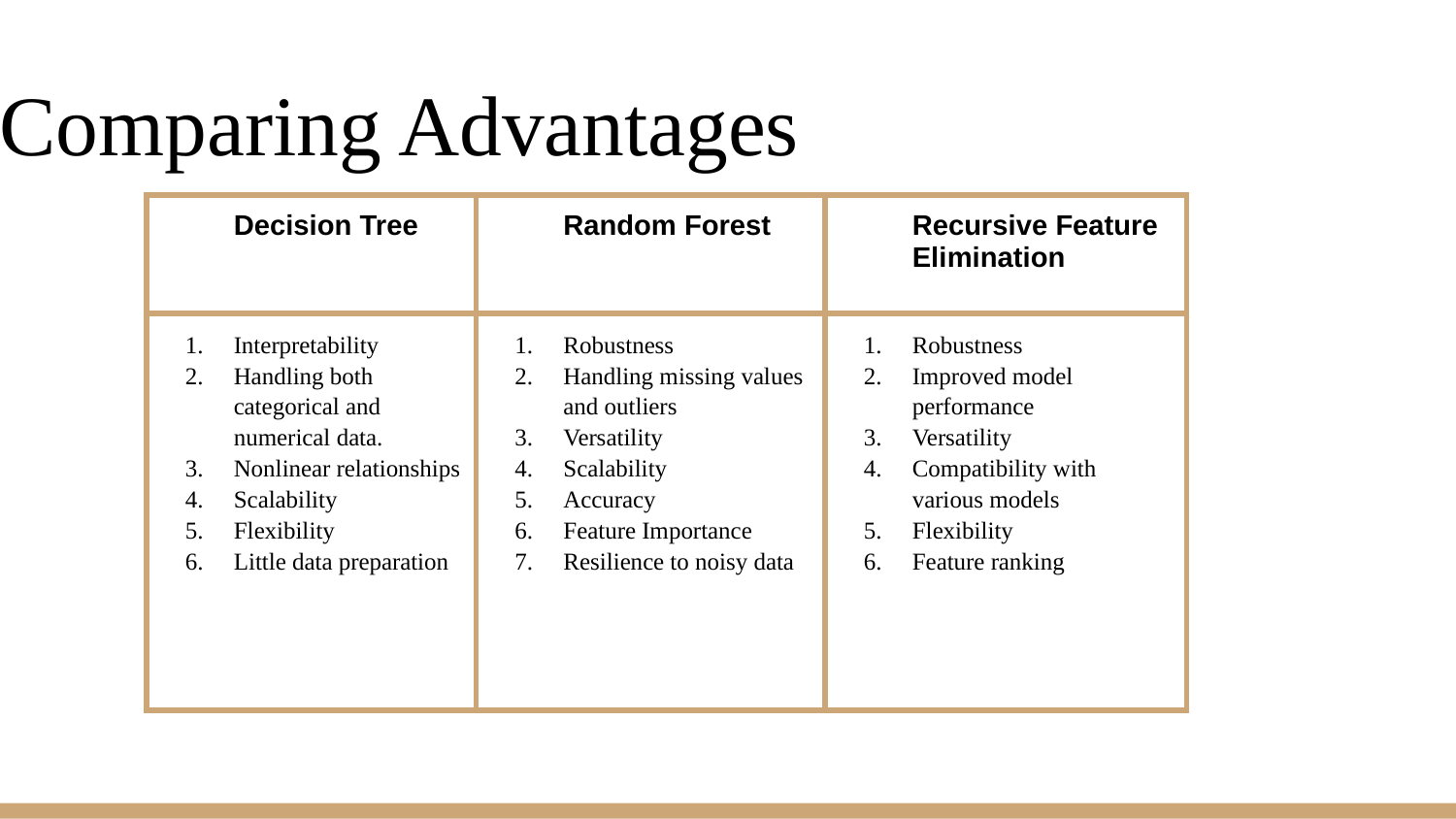

# Comparing Advantages
| Decision Tree | Random Forest | Recursive Feature Elimination |
| --- | --- | --- |
| Interpretability Handling both categorical and numerical data. Nonlinear relationships Scalability Flexibility Little data preparation | Robustness Handling missing values and outliers Versatility Scalability Accuracy Feature Importance Resilience to noisy data | Robustness Improved model performance Versatility Compatibility with various models Flexibility Feature ranking |